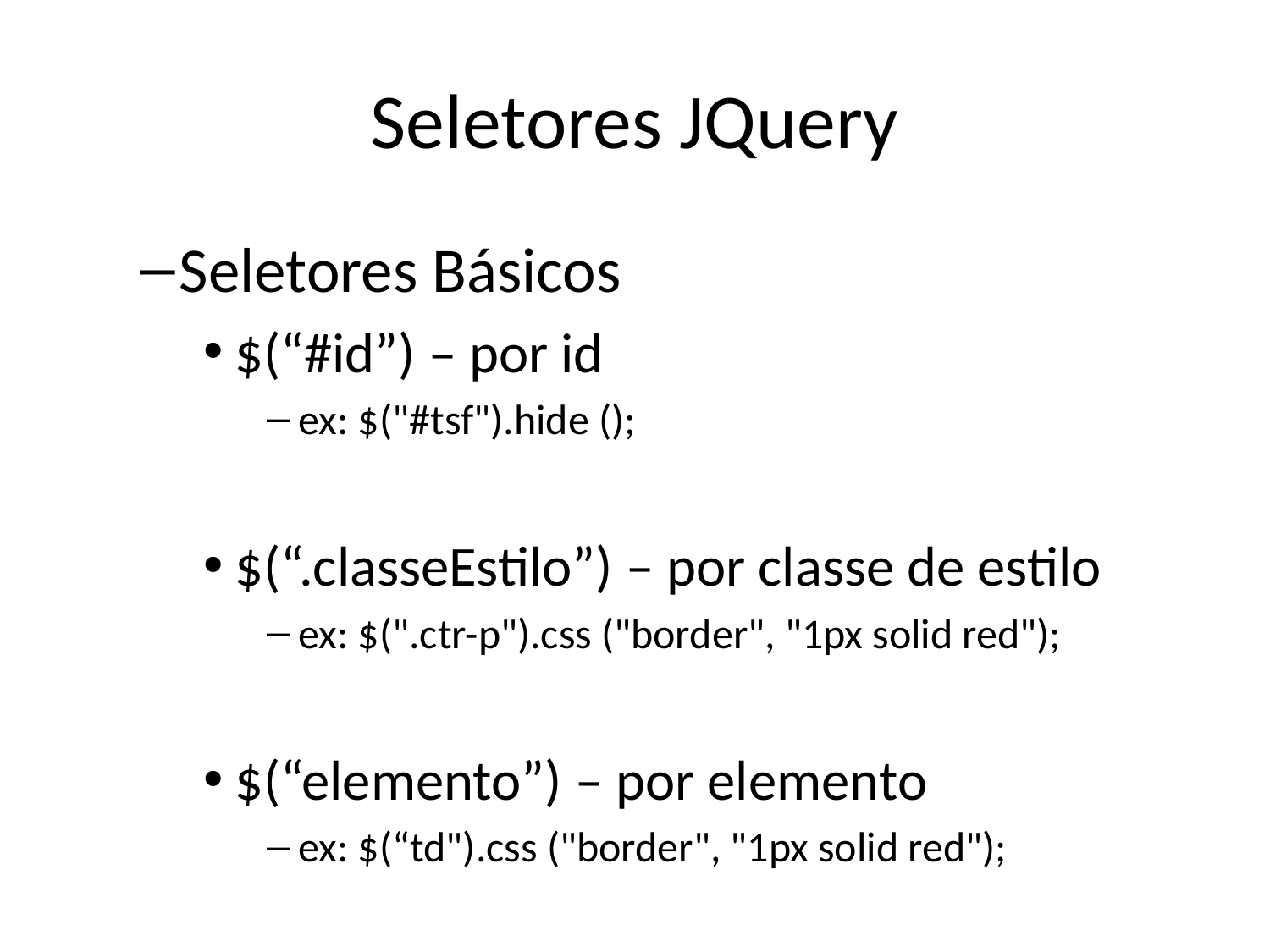

# Seletores JQuery
Seletores Básicos
$(“#id”) – por id
ex: $("#tsf").hide ();

$(“.classeEstilo”) – por classe de estilo
ex: $(".ctr-p").css ("border", "1px solid red");

$(“elemento”) – por elemento
ex: $(“td").css ("border", "1px solid red");